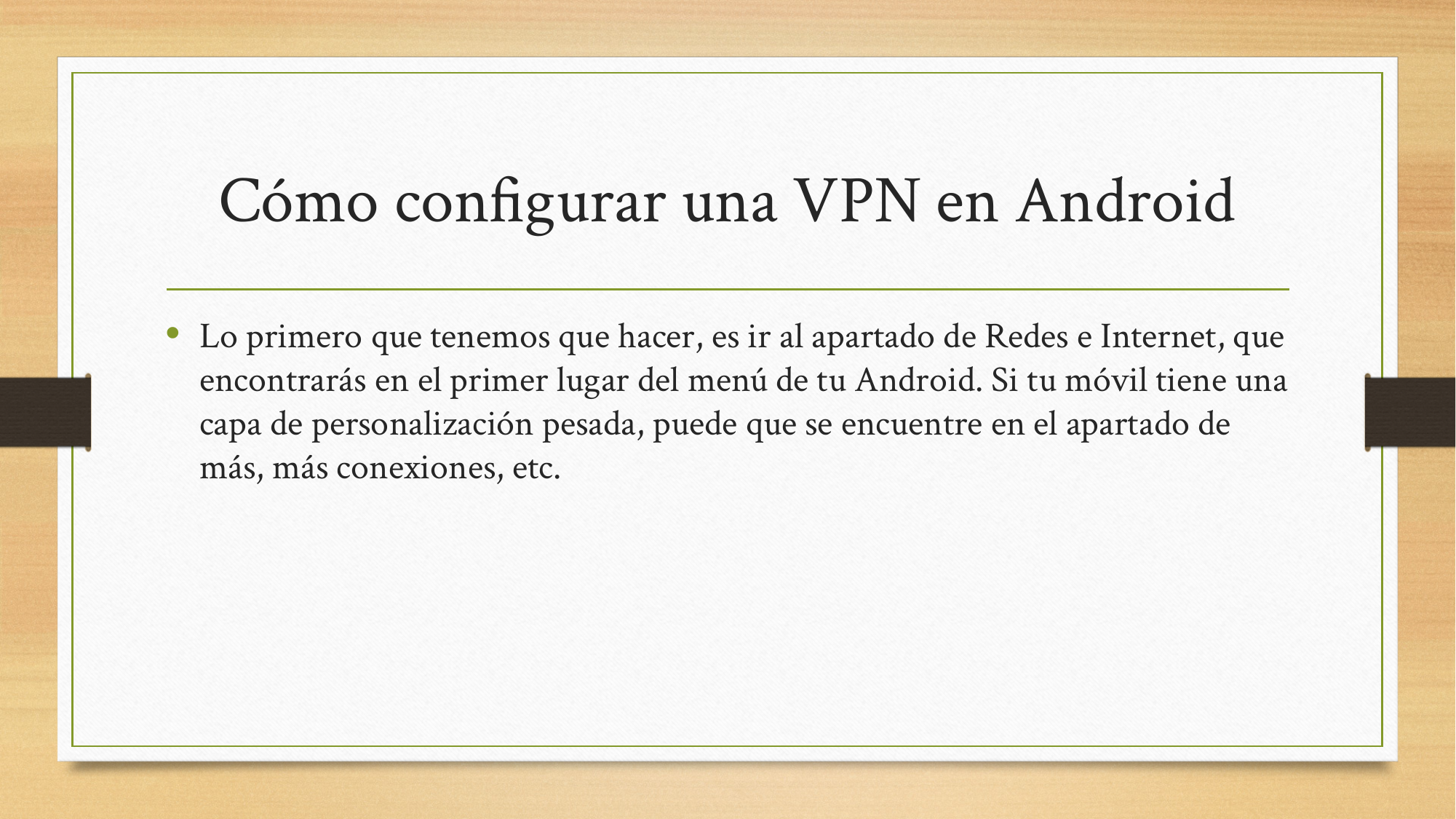

# Cómo configurar una VPN en Android
Lo primero que tenemos que hacer, es ir al apartado de Redes e Internet, que encontrarás en el primer lugar del menú de tu Android. Si tu móvil tiene una capa de personalización pesada, puede que se encuentre en el apartado de más, más conexiones, etc.